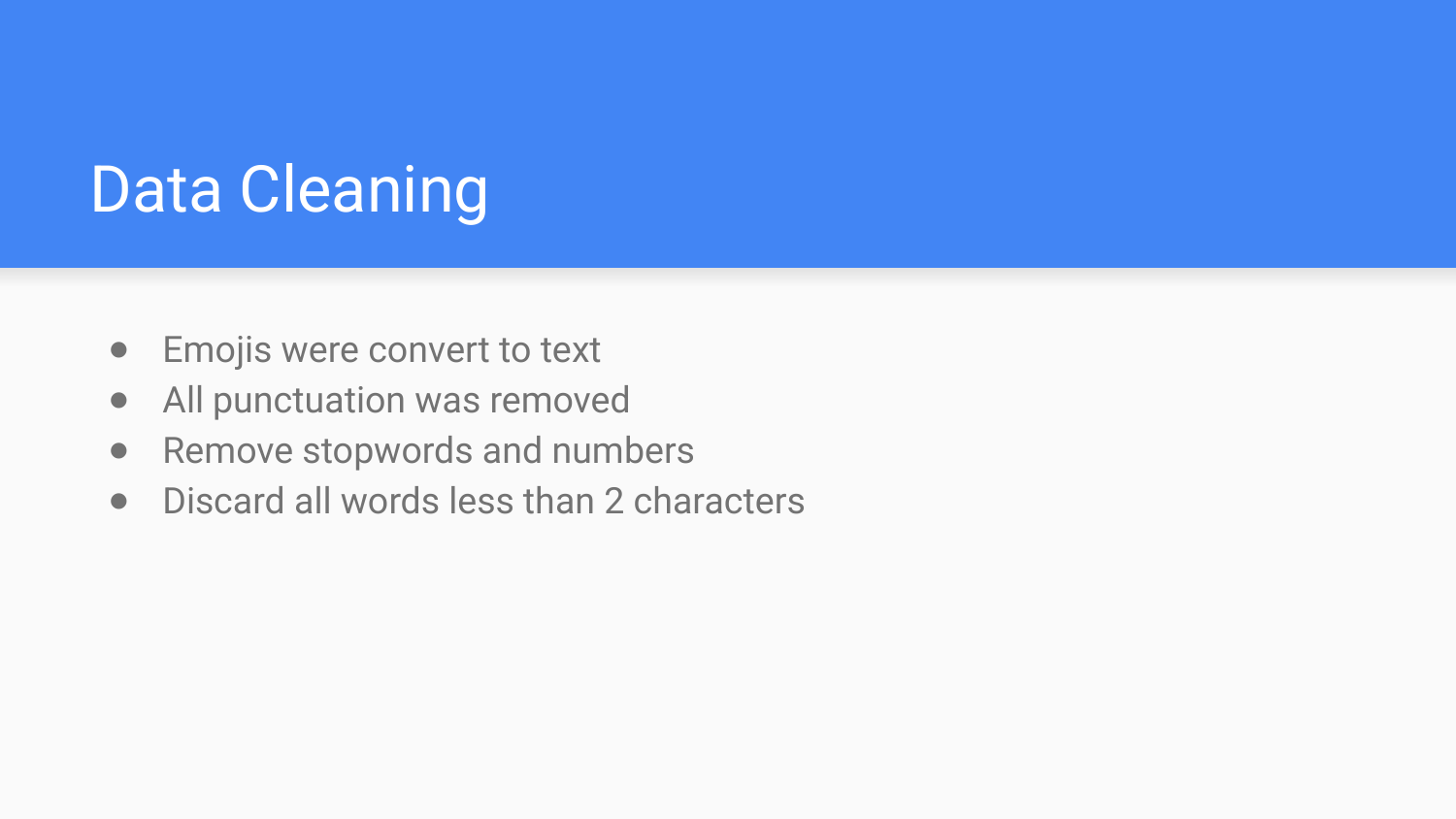

# Data Cleaning
Emojis were convert to text
All punctuation was removed
Remove stopwords and numbers
Discard all words less than 2 characters